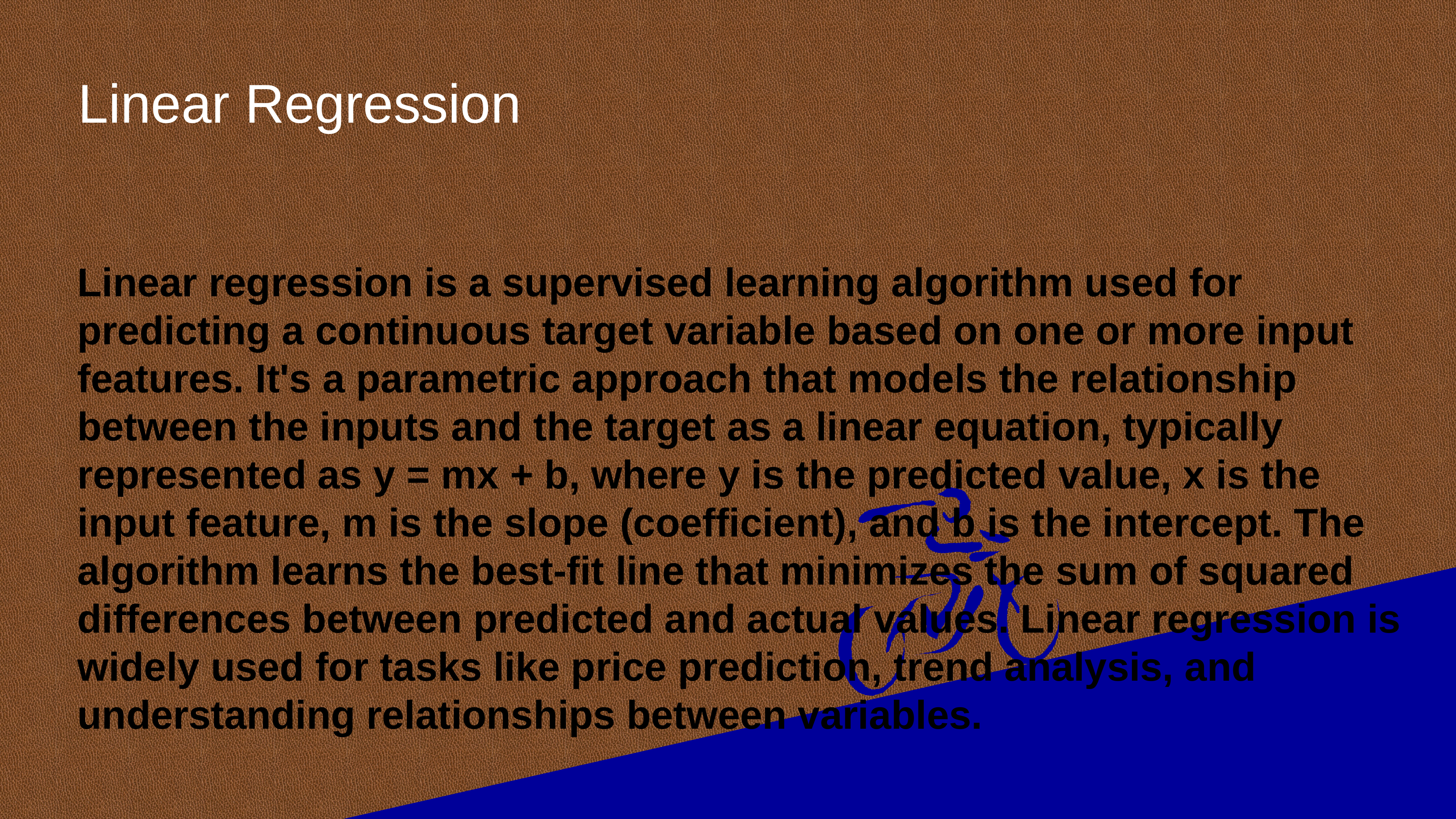

# Linear Regression
Linear regression is a supervised learning algorithm used for predicting a continuous target variable based on one or more input features. It's a parametric approach that models the relationship between the inputs and the target as a linear equation, typically represented as y = mx + b, where y is the predicted value, x is the input feature, m is the slope (coefficient), and b is the intercept. The algorithm learns the best-fit line that minimizes the sum of squared differences between predicted and actual values. Linear regression is widely used for tasks like price prediction, trend analysis, and understanding relationships between variables.